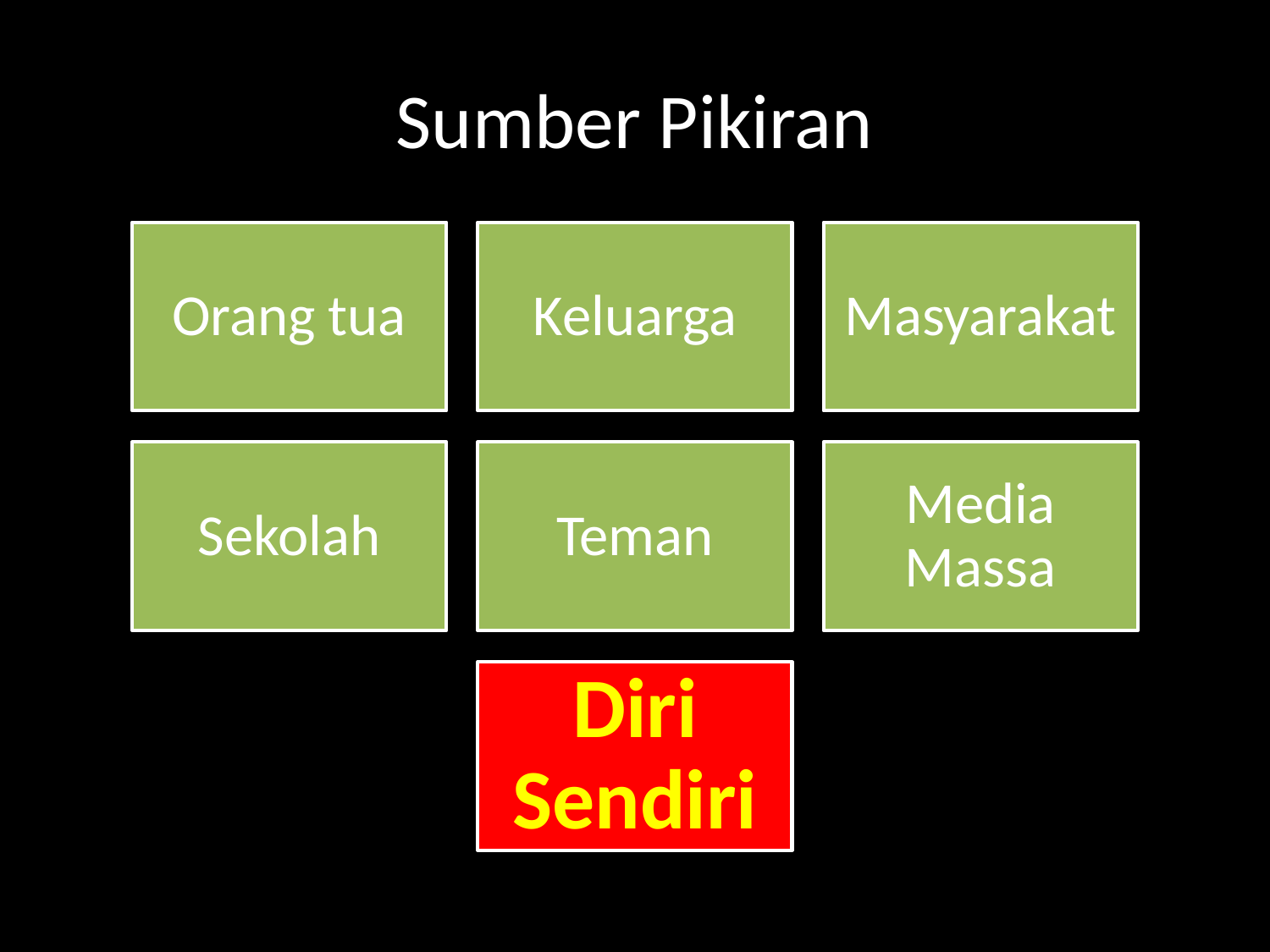

# Sumber Pikiran
Orang tua
Keluarga
Masyarakat
Sekolah
Teman
Media Massa
Diri Sendiri